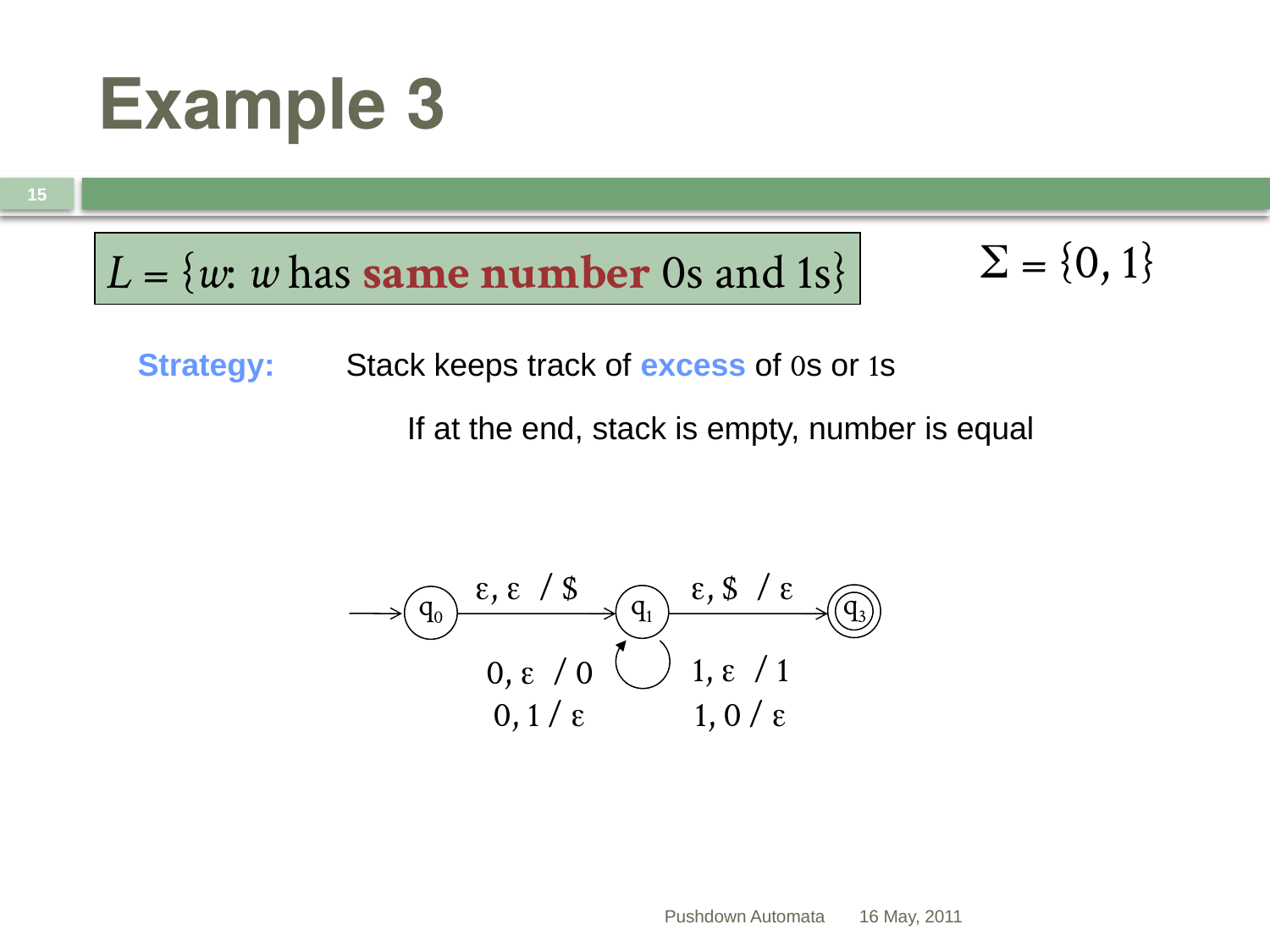

# Example 3
15
Σ = {0, 1}
L = {w: w has same number 0s and 1s}
Strategy:
Stack keeps track of excess of 0s or 1s
If at the end, stack is empty, number is equal
ε, ε / $
ε, $ / ε
q3
q0

q1

1, ε / 1
0, ε / 0
0, 1 / ε
1, 0 / ε
Pushdown Automata
16 May, 2011